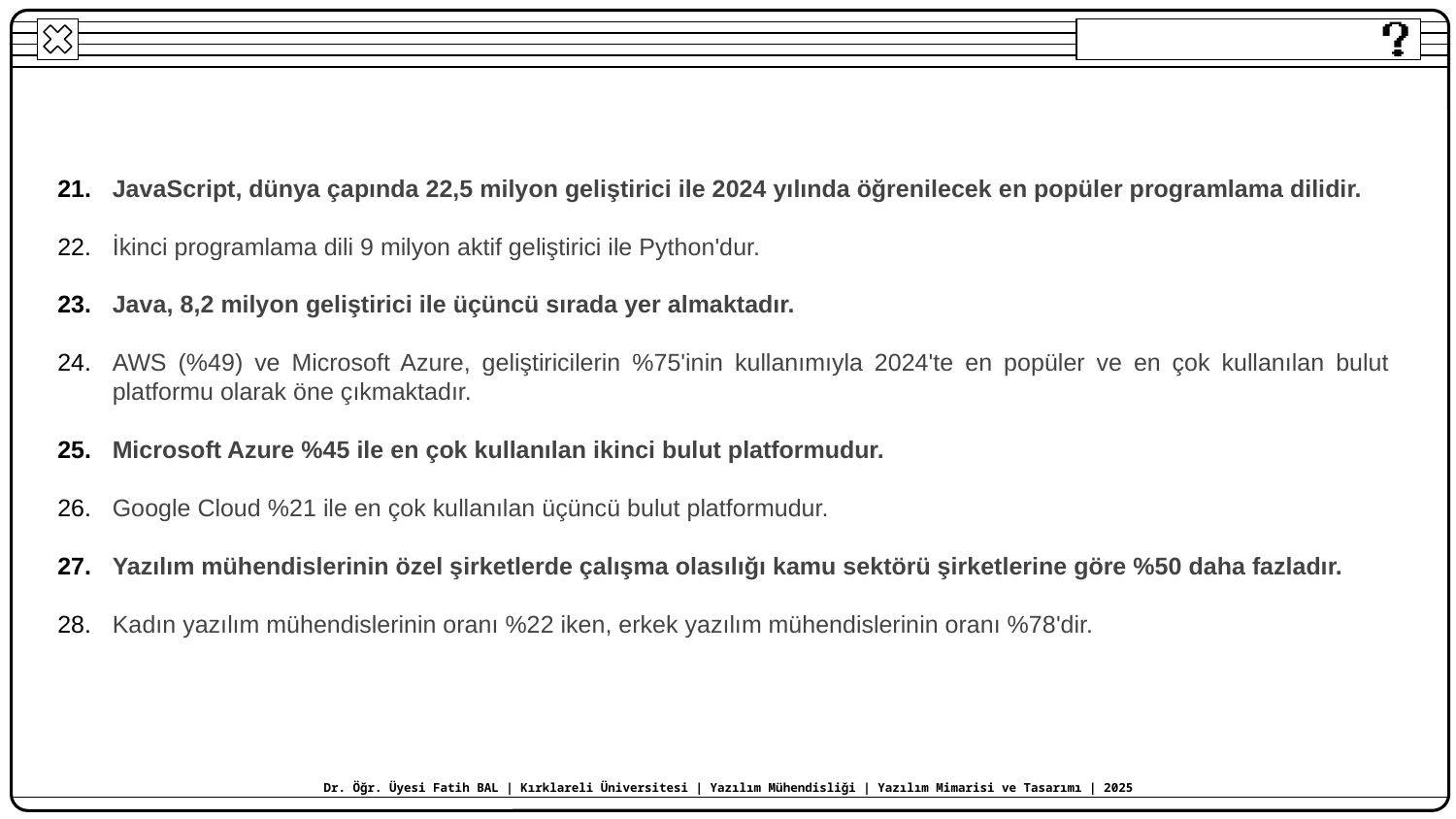

JavaScript, dünya çapında 22,5 milyon geliştirici ile 2024 yılında öğrenilecek en popüler programlama dilidir.

İkinci programlama dili 9 milyon aktif geliştirici ile Python'dur.

Java, 8,2 milyon geliştirici ile üçüncü sırada yer almaktadır.

AWS (%49) ve Microsoft Azure, geliştiricilerin %75'inin kullanımıyla 2024'te en popüler ve en çok kullanılan bulut platformu olarak öne çıkmaktadır.

Microsoft Azure %45 ile en çok kullanılan ikinci bulut platformudur.

Google Cloud %21 ile en çok kullanılan üçüncü bulut platformudur.

Yazılım mühendislerinin özel şirketlerde çalışma olasılığı kamu sektörü şirketlerine göre %50 daha fazladır.

Kadın yazılım mühendislerinin oranı %22 iken, erkek yazılım mühendislerinin oranı %78'dir.
Dr. Öğr. Üyesi Fatih BAL | Kırklareli Üniversitesi | Yazılım Mühendisliği | Yazılım Mimarisi ve Tasarımı | 2025